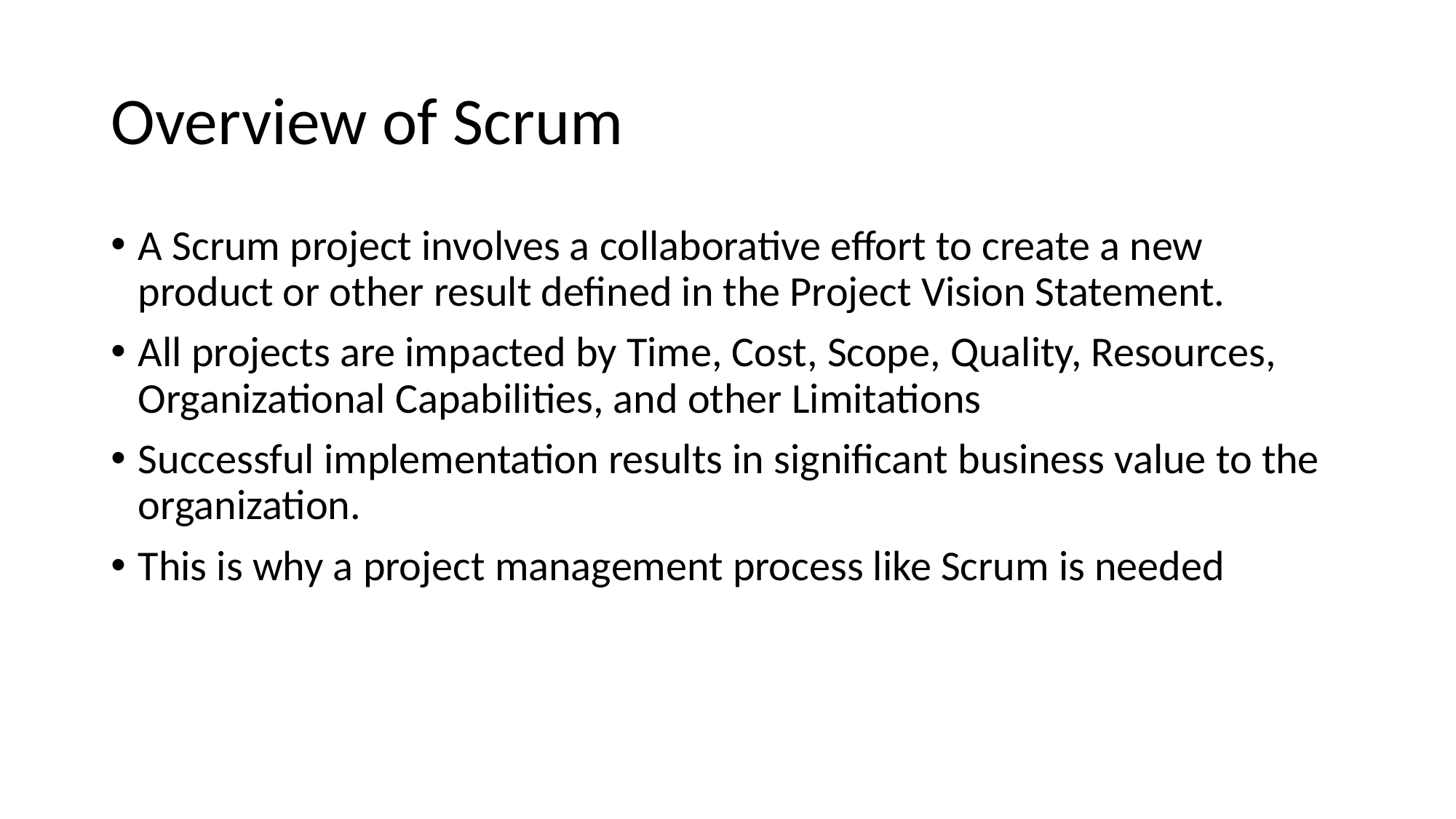

# Overview of Scrum
A Scrum project involves a collaborative effort to create a new product or other result defined in the Project Vision Statement.
All projects are impacted by Time, Cost, Scope, Quality, Resources, Organizational Capabilities, and other Limitations
Successful implementation results in significant business value to the organization.
This is why a project management process like Scrum is needed